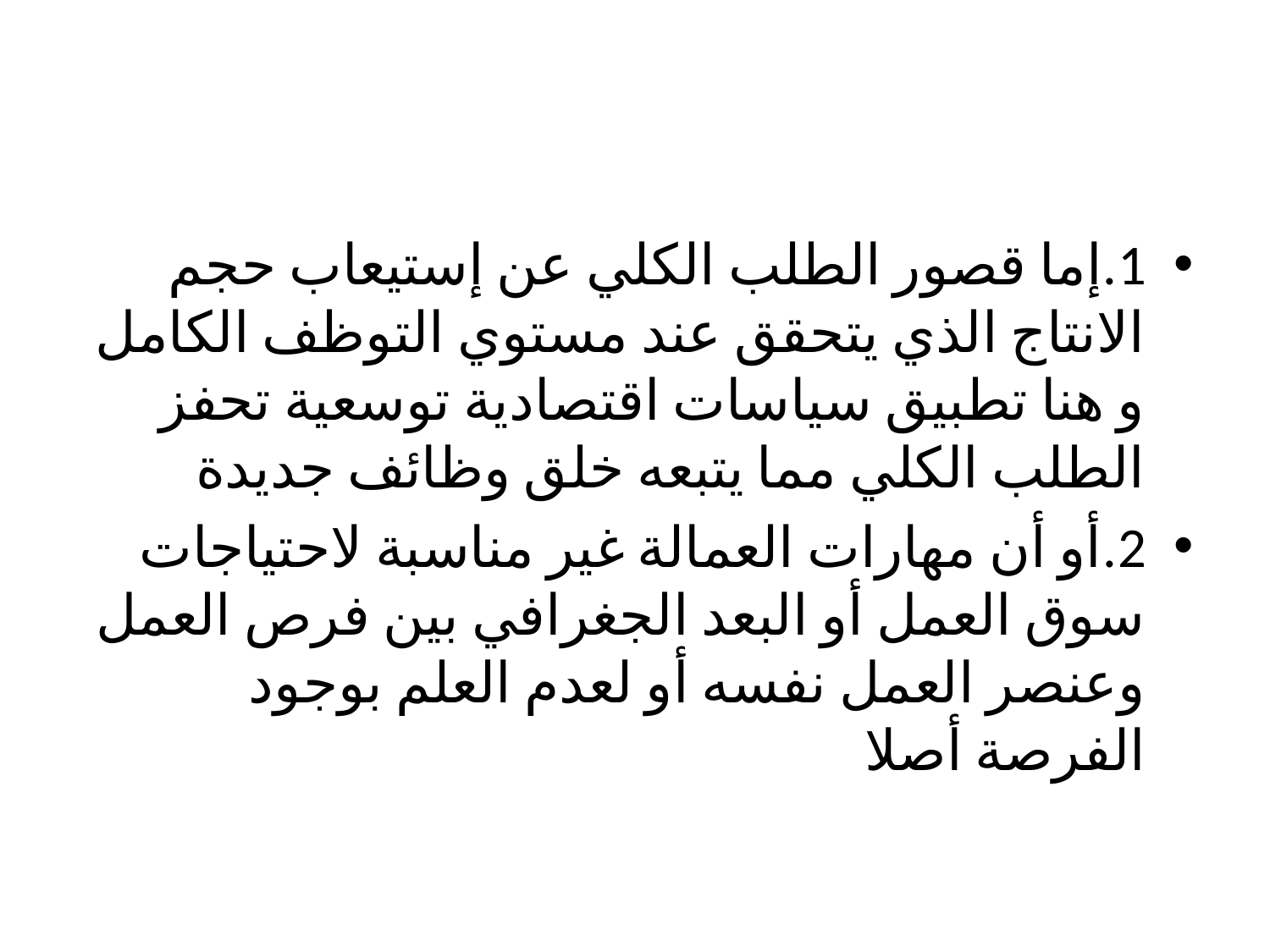

#
1.	إما قصور الطلب الكلي عن إستيعاب حجم الانتاج الذي يتحقق عند مستوي التوظف الكامل  و هنا تطبيق سياسات اقتصادية توسعية تحفز الطلب الكلي مما يتبعه خلق وظائف جديدة
2.	أو أن مهارات العمالة غير مناسبة لاحتياجات سوق العمل أو البعد الجغرافي بين فرص العمل وعنصر العمل نفسه أو لعدم العلم بوجود الفرصة أصلا